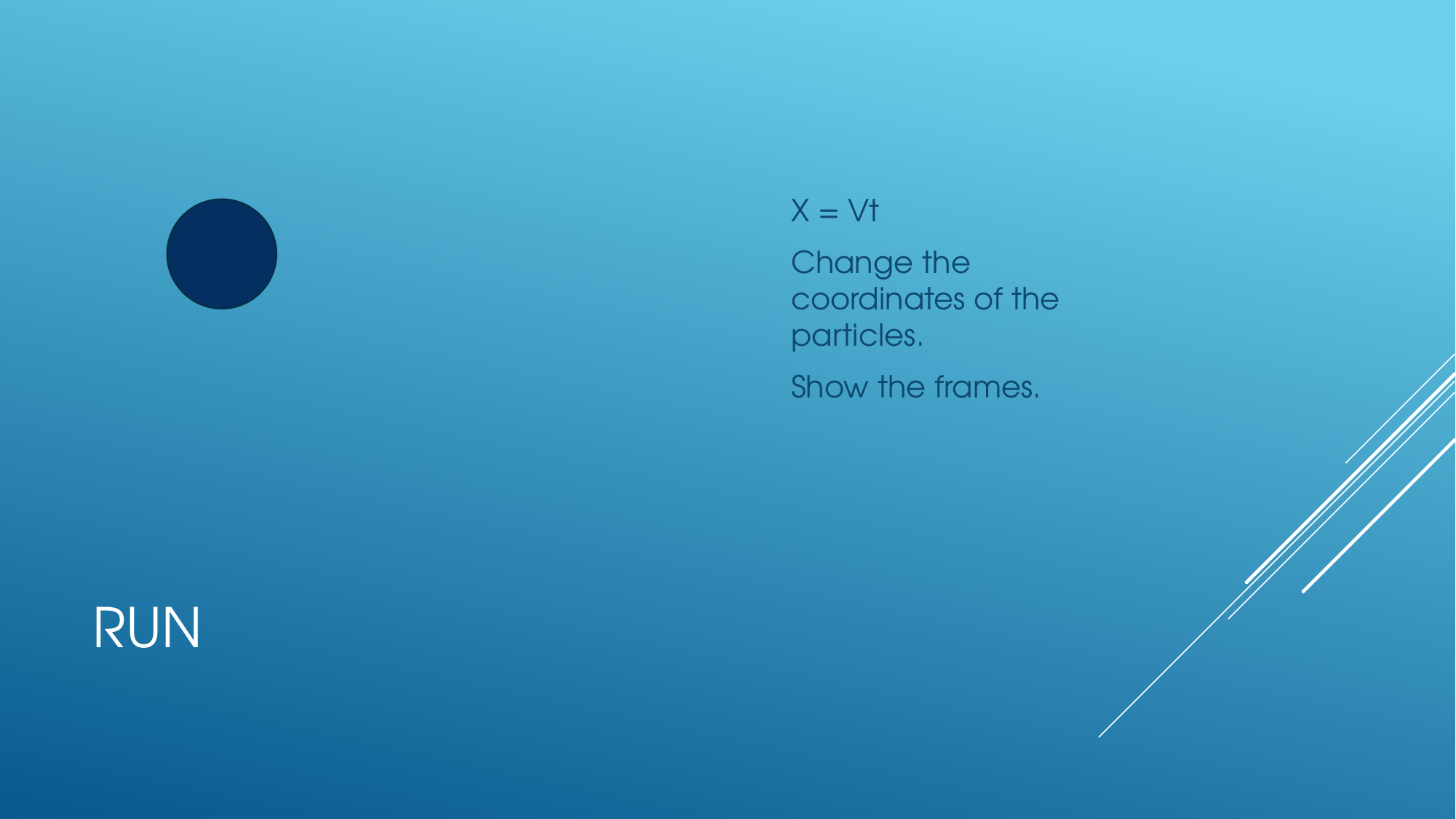

X = Vt
Change the coordinates of the particles.
Show the frames.

# Run